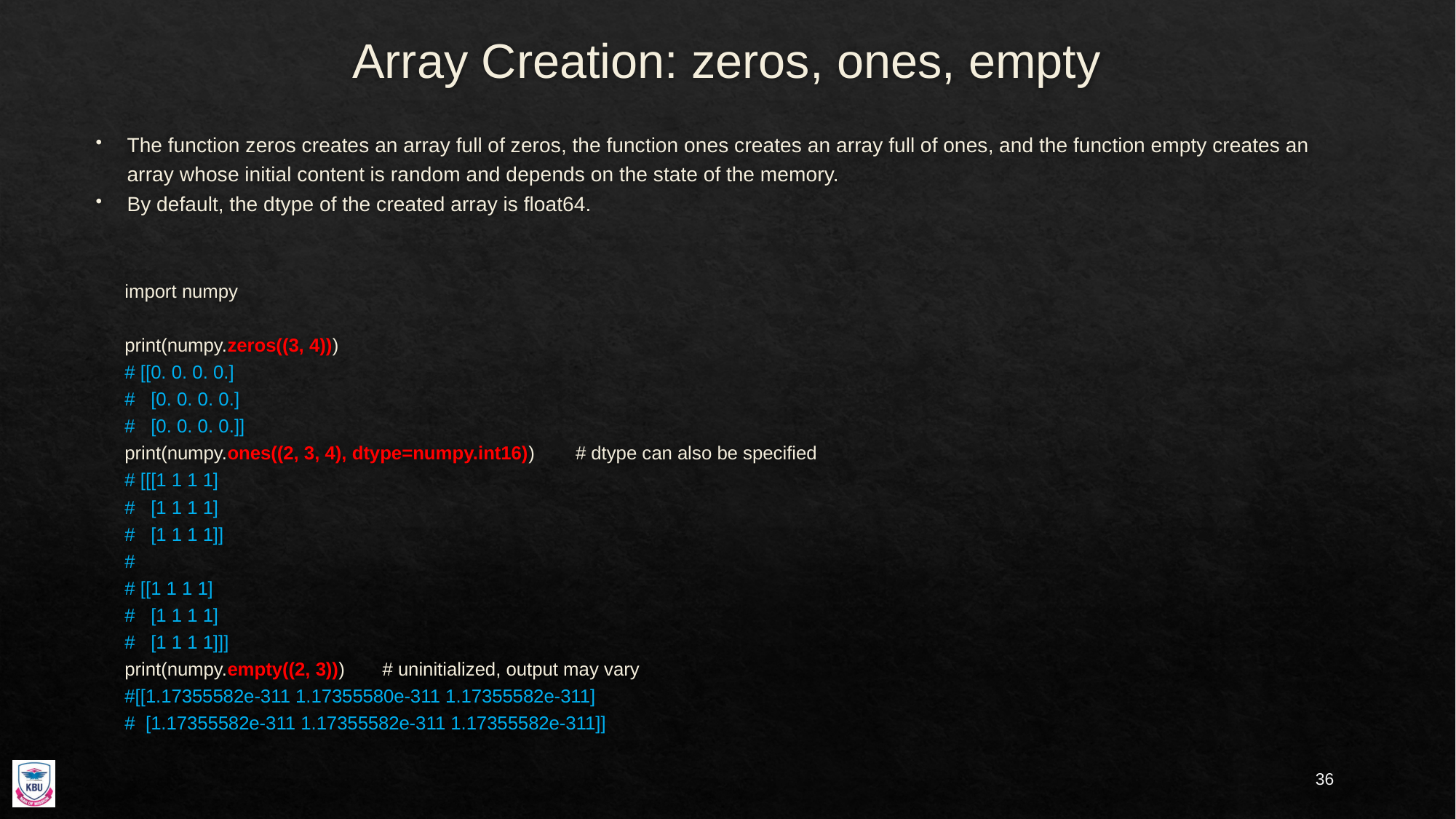

# Array Creation: zeros, ones, empty
The function zeros creates an array full of zeros, the function ones creates an array full of ones, and the function empty creates an array whose initial content is random and depends on the state of the memory.
By default, the dtype of the created array is float64.

import numpy

print(numpy.zeros((3, 4)))
		# [[0. 0. 0. 0.]
		#   [0. 0. 0. 0.]
		#   [0. 0. 0. 0.]]
print(numpy.ones((2, 3, 4), dtype=numpy.int16))	# dtype can also be specified
		# [[[1 1 1 1]
		#   [1 1 1 1]
		#   [1 1 1 1]]
		#
		# [[1 1 1 1]
		#   [1 1 1 1]
		#   [1 1 1 1]]]
print(numpy.empty((2, 3)))		# uninitialized, output may vary
		#[[1.17355582e-311 1.17355580e-311 1.17355582e-311]
		#  [1.17355582e-311 1.17355582e-311 1.17355582e-311]]
36